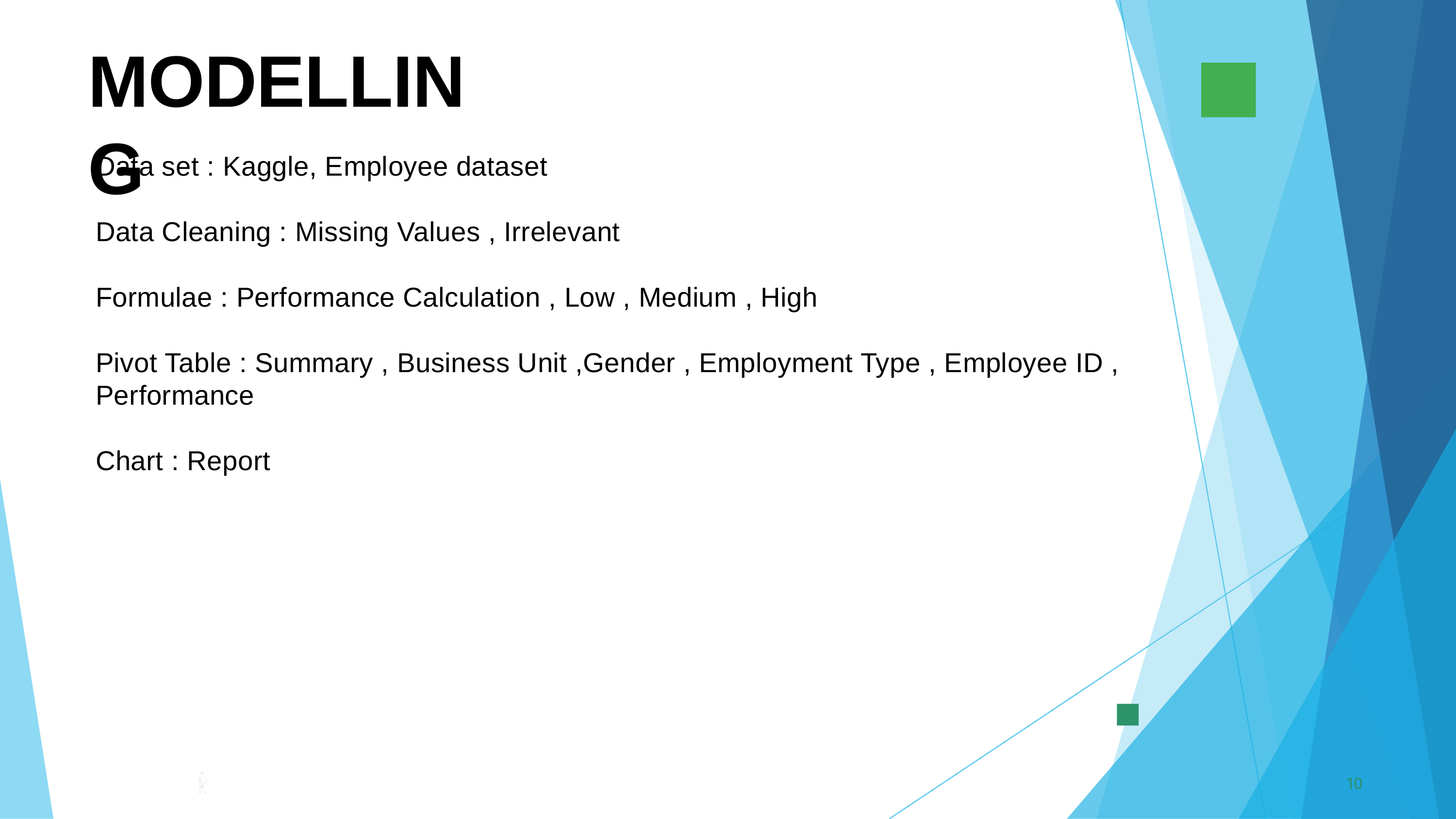

MODELLING

Data set : Kaggle, Employee dataset

Data Cleaning : Missing Values , Irrelevant

Formulae : Performance Calculation , Low , Medium , High

Pivot Table : Summary , Business Unit ,Gender , Employment Type , Employee ID , Performance

Chart : Report

10